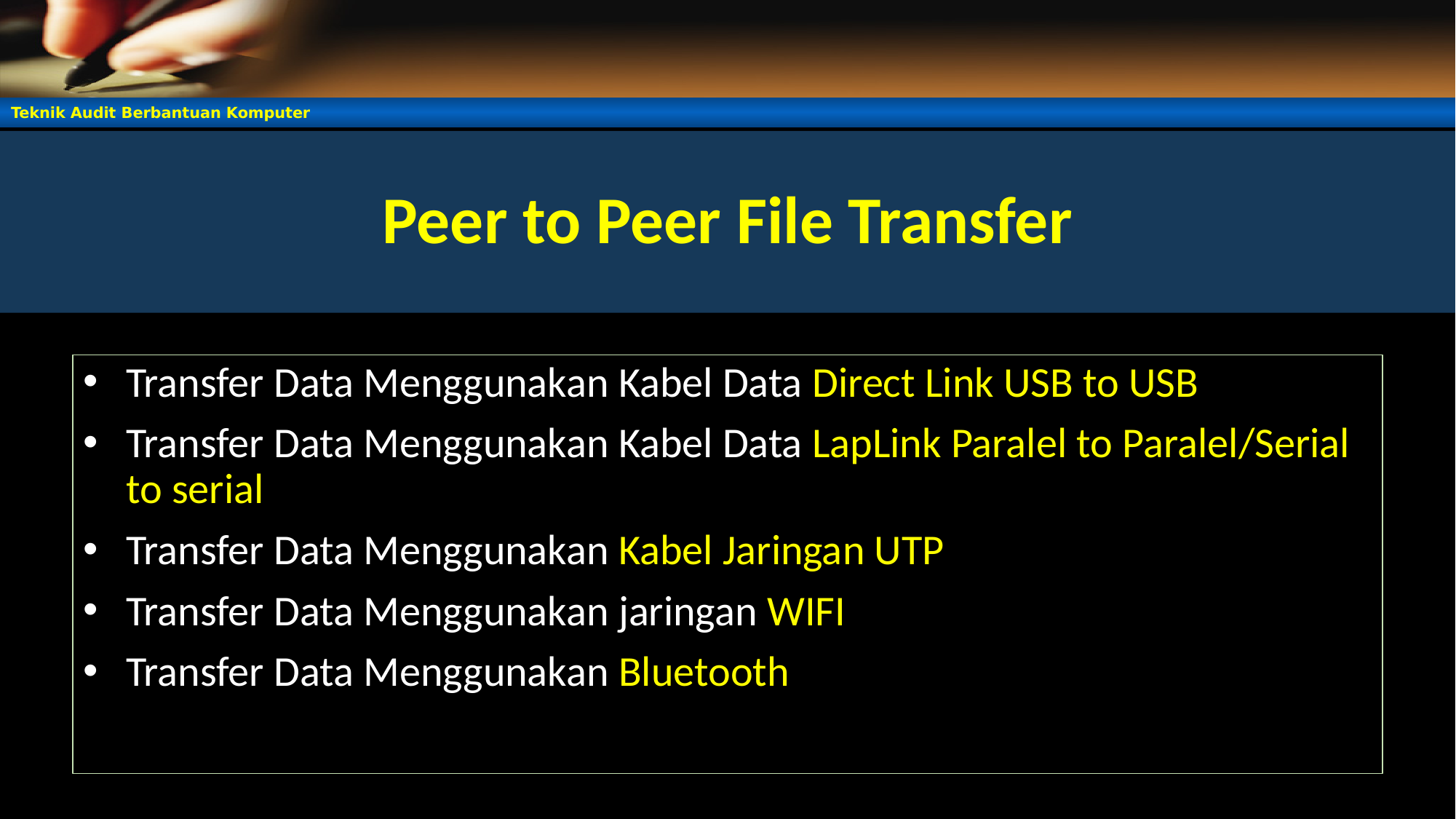

# Peer to Peer File Transfer
Transfer Data Menggunakan Kabel Data Direct Link USB to USB
Transfer Data Menggunakan Kabel Data LapLink Paralel to Paralel/Serial to serial
Transfer Data Menggunakan Kabel Jaringan UTP
Transfer Data Menggunakan jaringan WIFI
Transfer Data Menggunakan Bluetooth